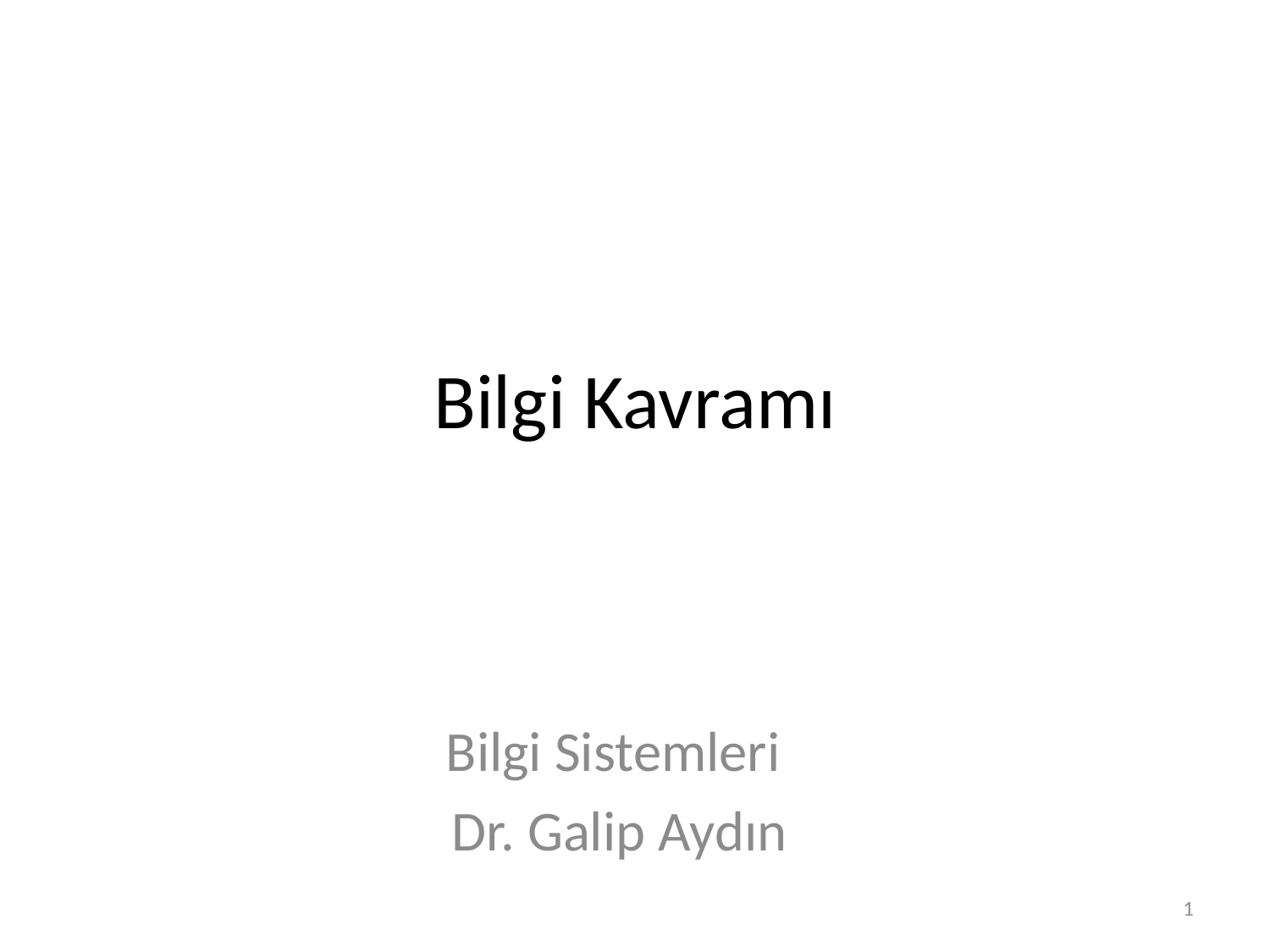

# Bilgi Kavramı
Bilgi Sistemleri
Dr. Galip Aydın
1